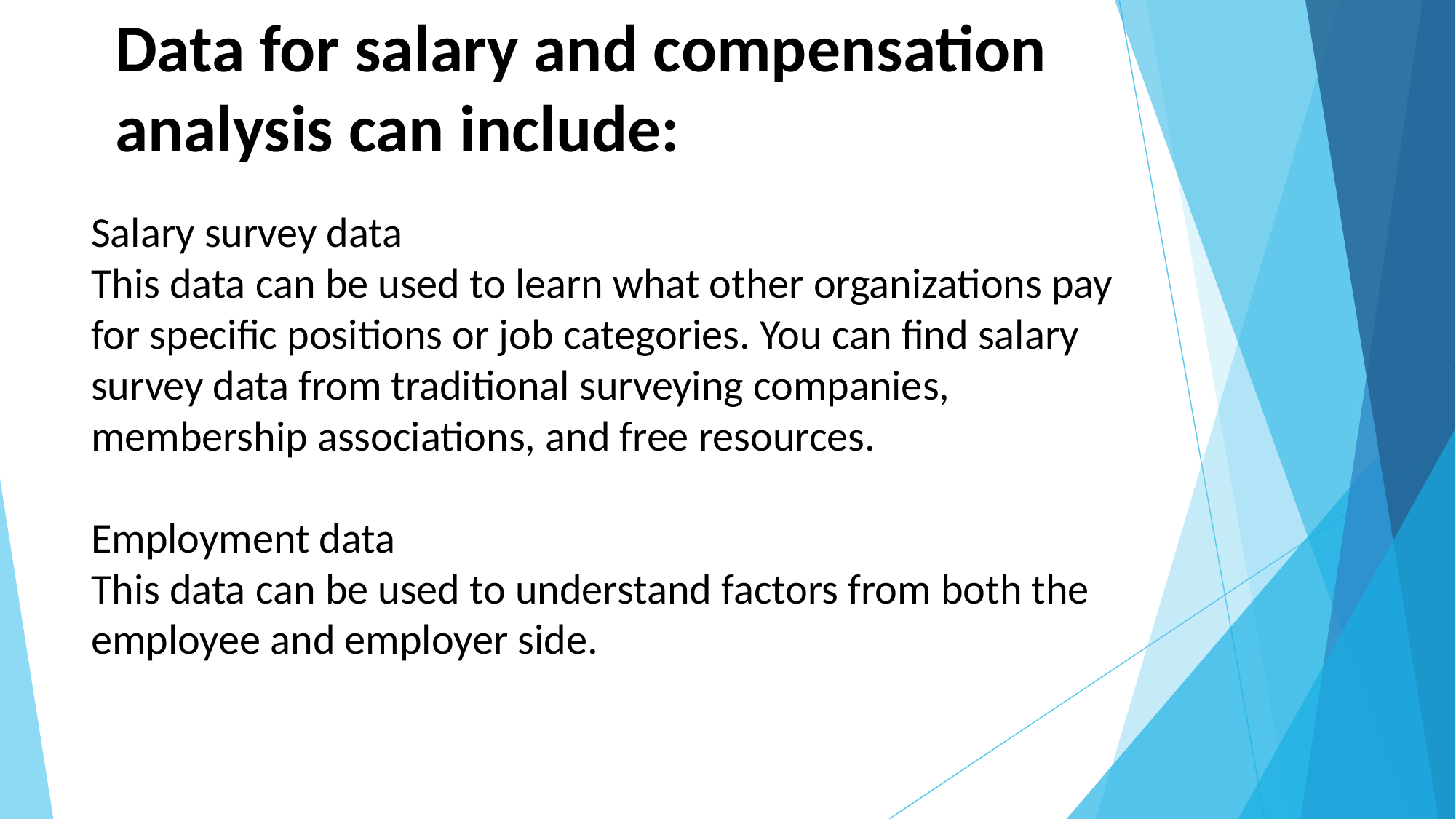

Data for salary and compensation analysis can include:

Salary survey data
This data can be used to learn what other organizations pay for specific positions or job categories. You can find salary survey data from traditional surveying companies, membership associations, and free resources.

Employment data
This data can be used to understand factors from both the employee and employer side.